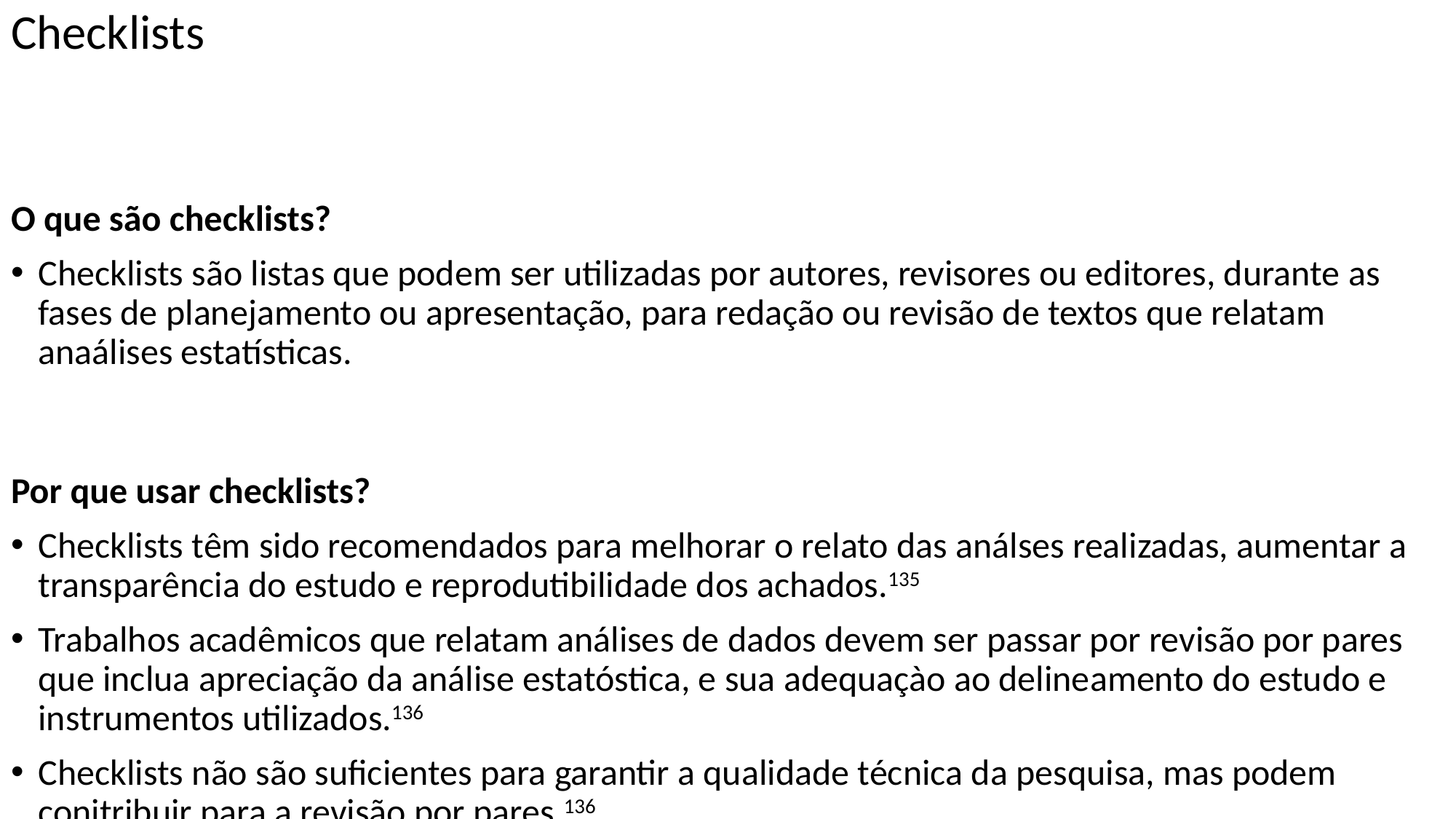

# Checklists

O que são checklists?
Checklists são listas que podem ser utilizadas por autores, revisores ou editores, durante as fases de planejamento ou apresentação, para redação ou revisão de textos que relatam anaálises estatísticas.

Por que usar checklists?
Checklists têm sido recomendados para melhorar o relato das análses realizadas, aumentar a transparência do estudo e reprodutibilidade dos achados.135
Trabalhos acadêmicos que relatam análises de dados devem ser passar por revisão por pares que inclua apreciação da análise estatóstica, e sua adequaçào ao delineamento do estudo e instrumentos utilizados.136
Checklists não são suficientes para garantir a qualidade técnica da pesquisa, mas podem conitribuir para a revisão por pares.136

Quais checklists estão disponíveis?
A CHecklist for statistical Assessment of Medical Papers (the CHAMP statement): explanation and elaboration.137
Checklist for clinical applicability of subgroup analysis.138
Evidence‐based statistical analysis and methods in biomedical research (SAMBR) checklists according to design features.74